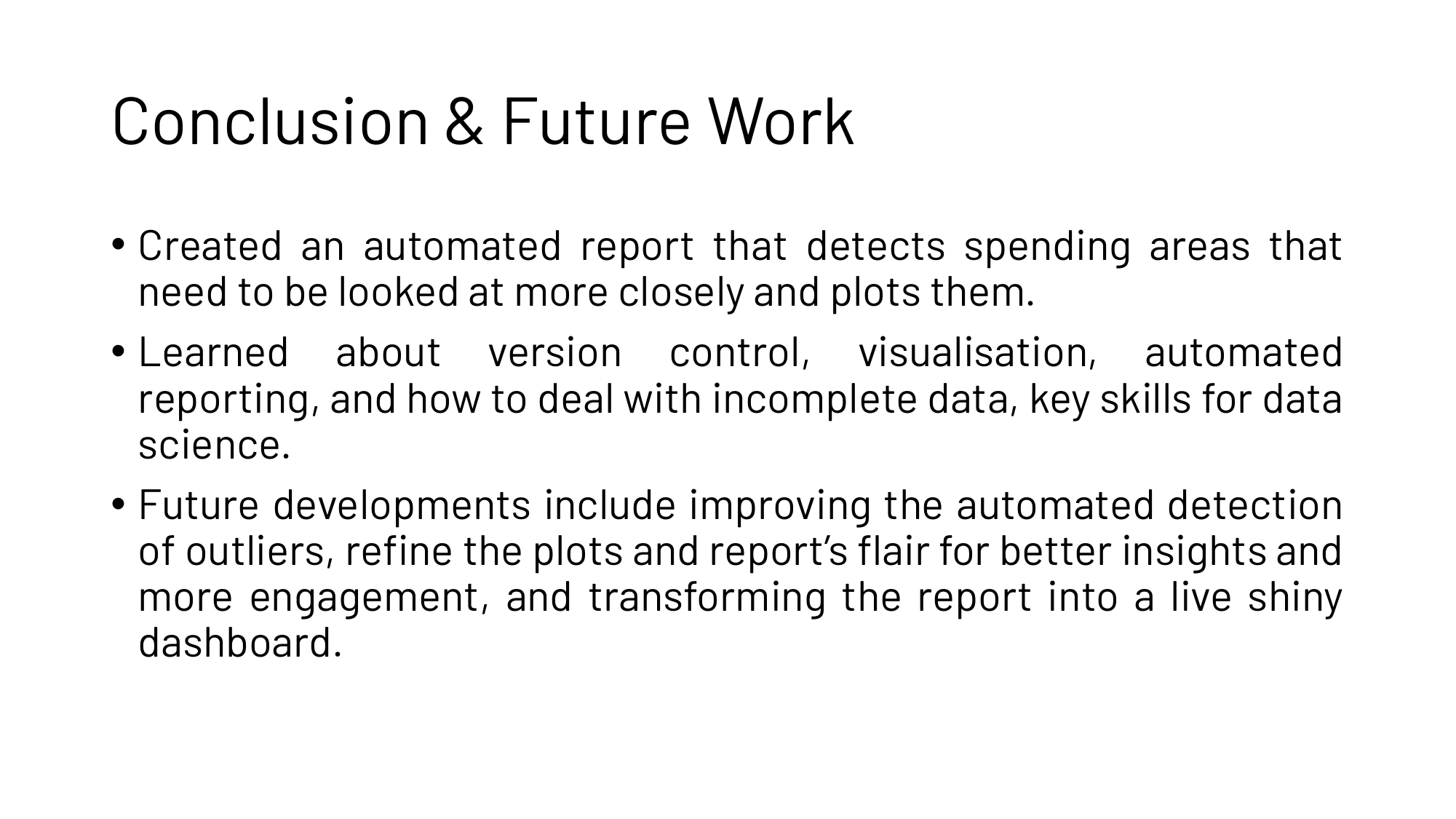

# Conclusion & Future Work
Created an automated report that detects spending areas that need to be looked at more closely and plots them.
Learned about version control, visualisation, automated reporting, and how to deal with incomplete data, key skills for data science.
Future developments include improving the automated detection of outliers, refine the plots and report’s flair for better insights and more engagement, and transforming the report into a live shiny dashboard.